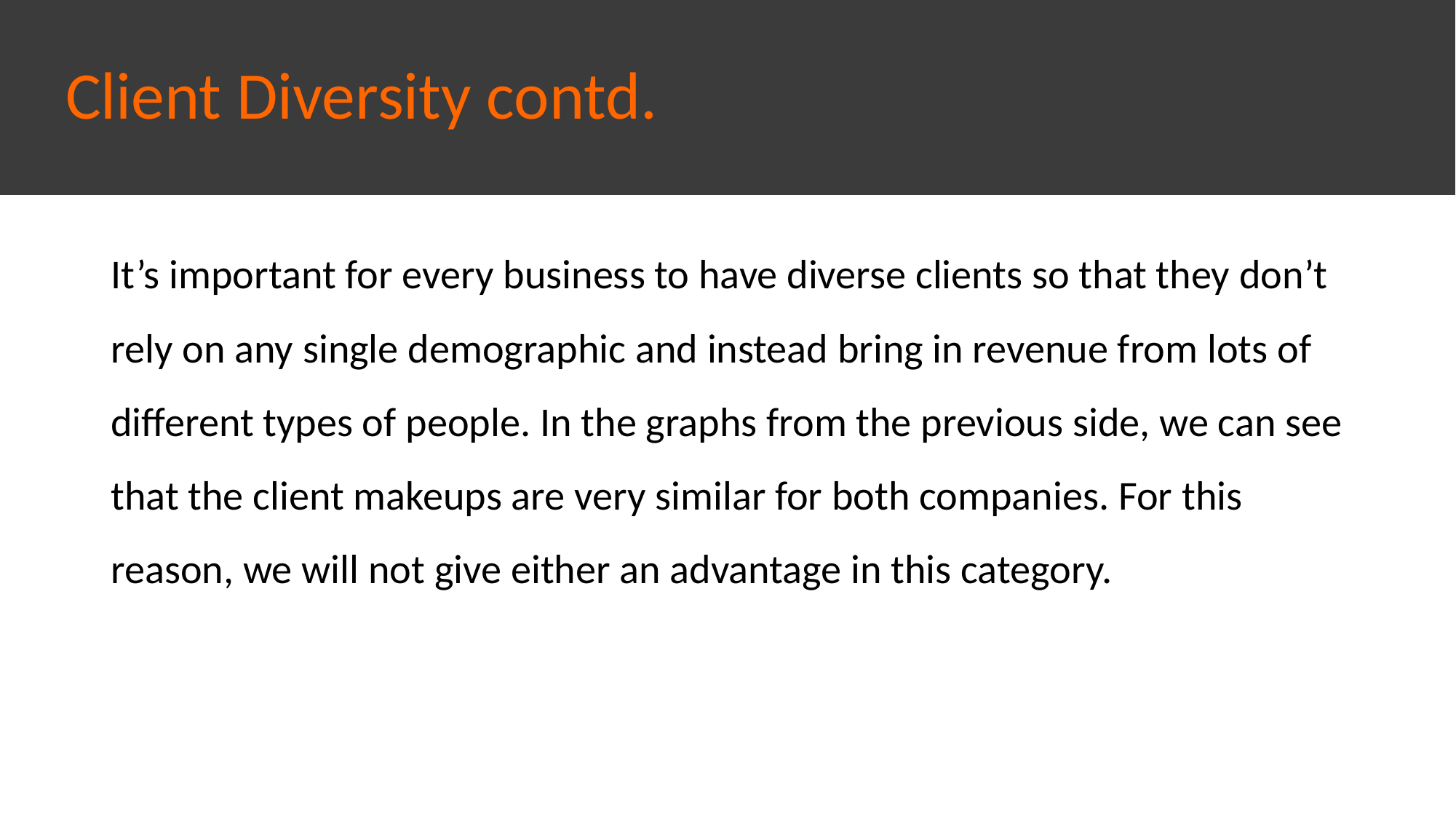

# Client Diversity contd.
It’s important for every business to have diverse clients so that they don’t rely on any single demographic and instead bring in revenue from lots of different types of people. In the graphs from the previous side, we can see that the client makeups are very similar for both companies. For this reason, we will not give either an advantage in this category.